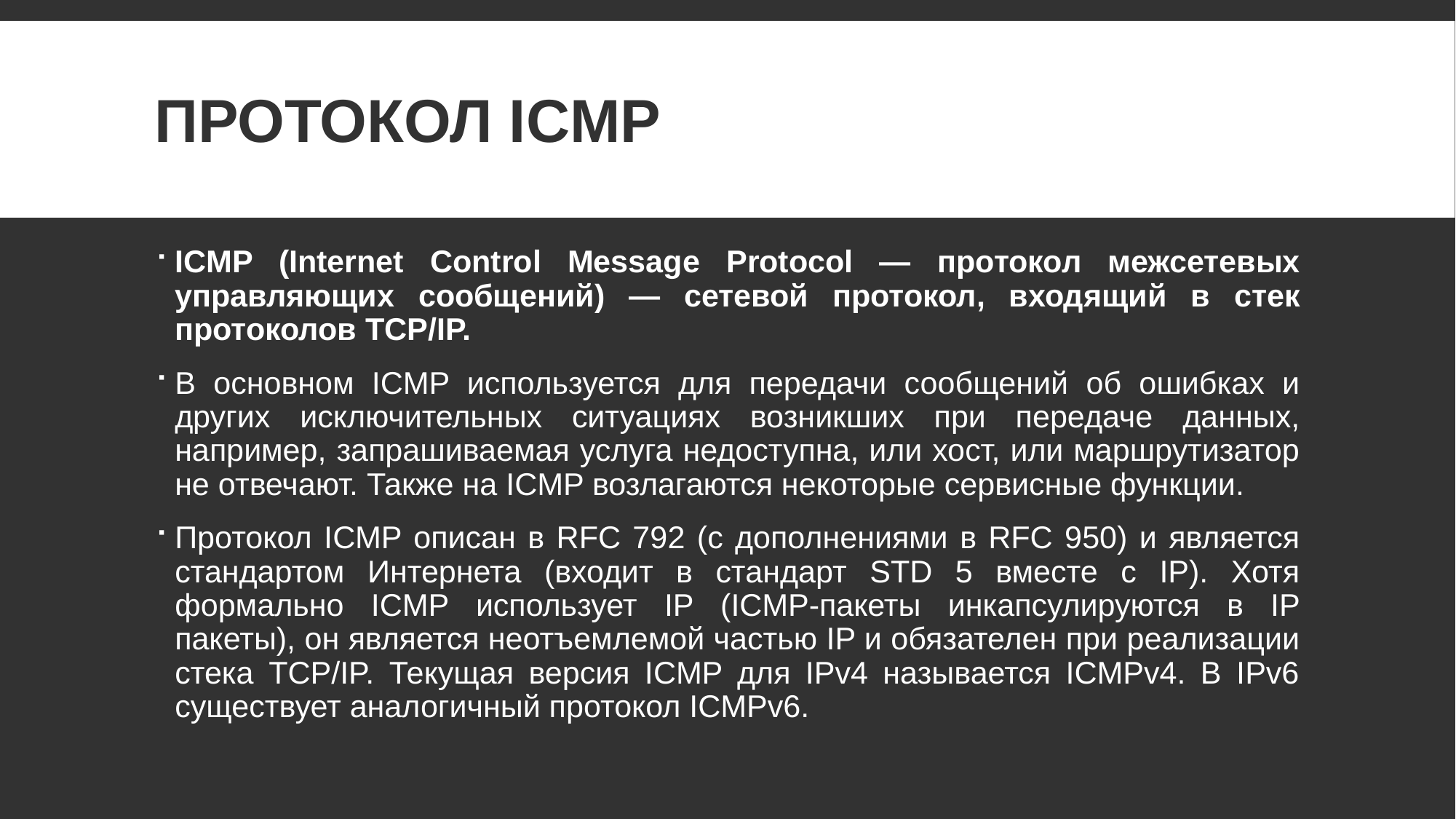

# Протокол ICMP
ICMP (Internet Control Message Protocol — протокол межсетевых управляющих сообщений) — сетевой протокол, входящий в стек протоколов TCP/IP.
В основном ICMP используется для передачи сообщений об ошибках и других исключительных ситуациях возникших при передаче данных, например, запрашиваемая услуга недоступна, или хост, или маршрутизатор не отвечают. Также на ICMP возлагаются некоторые сервисные функции.
Протокол ICMP описан в RFC 792 (с дополнениями в RFC 950) и является стандартом Интернета (входит в стандарт STD 5 вместе с IP). Хотя формально ICMP использует IP (ICMP-пакеты инкапсулируются в IP пакеты), он является неотъемлемой частью IP и обязателен при реализации стека TCP/IP. Текущая версия ICMP для IPv4 называется ICMPv4. В IPv6 существует аналогичный протокол ICMPv6.